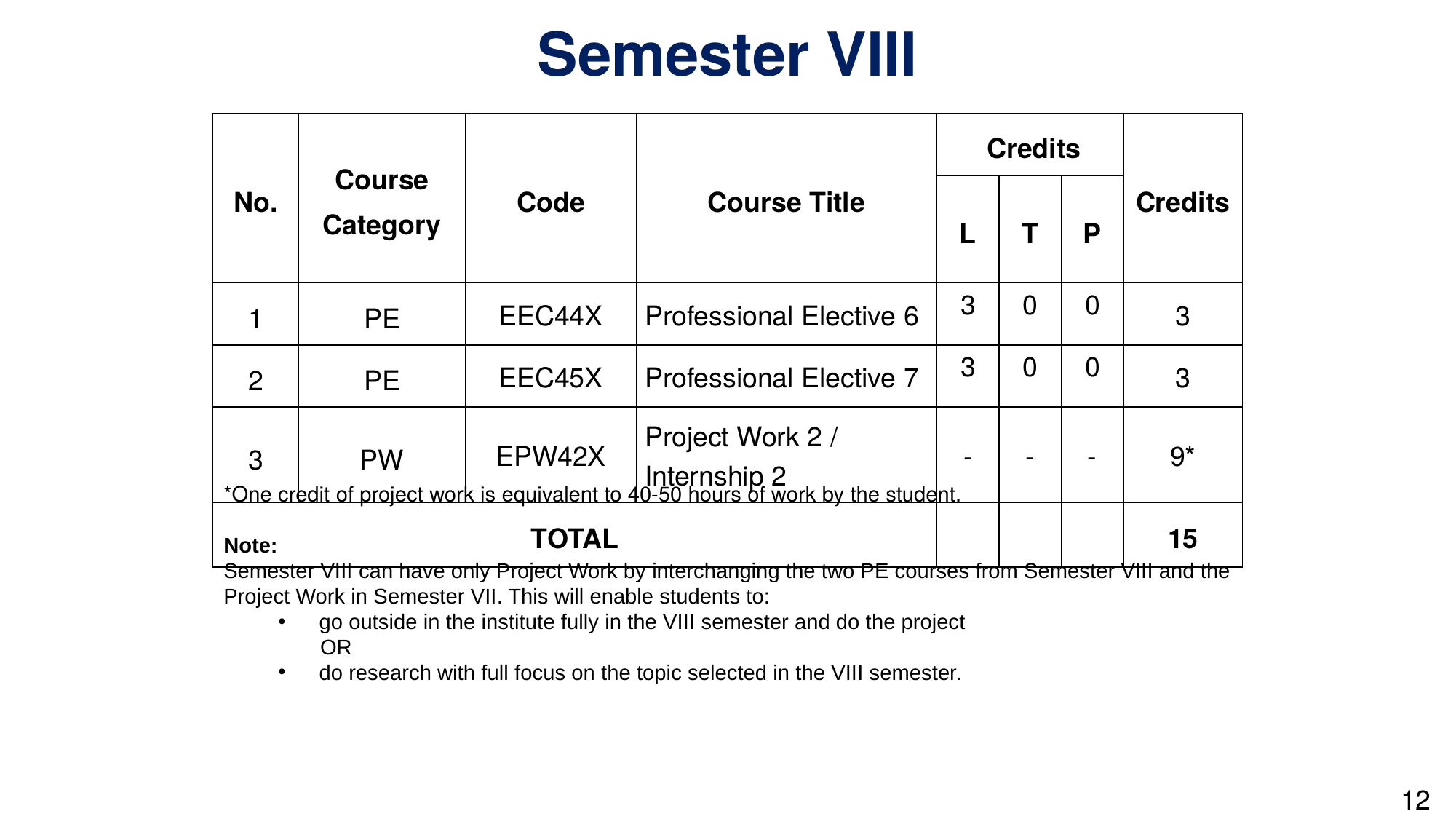

Semester VIII
| No. | Course Category | Code | Course Title | Credits |  |  | Credits |
| --- | --- | --- | --- | --- | --- | --- | --- |
|  |  |  |  | L | T | P |  |
| 1 | PE | EEC44X | Professional Elective 6 | 3 | 0 | 0 | 3 |
| 2 | PE | EEC45X | Professional Elective 7 | 3 | 0 | 0 | 3 |
| 3 | PW | EPW42X | Project Work 2 / Internship 2 | - | - | - | 9\* |
| TOTAL |  |  |  |  |  |  | 15 |
*One credit of project work is equivalent to 40-50 hours of work by the student.

Note:
Semester VIII can have only Project Work by interchanging the two PE courses from Semester VIII and the Project Work in Semester VII. This will enable students to:
go outside in the institute fully in the VIII semester and do the project
       OR
do research with full focus on the topic selected in the VIII semester.
12